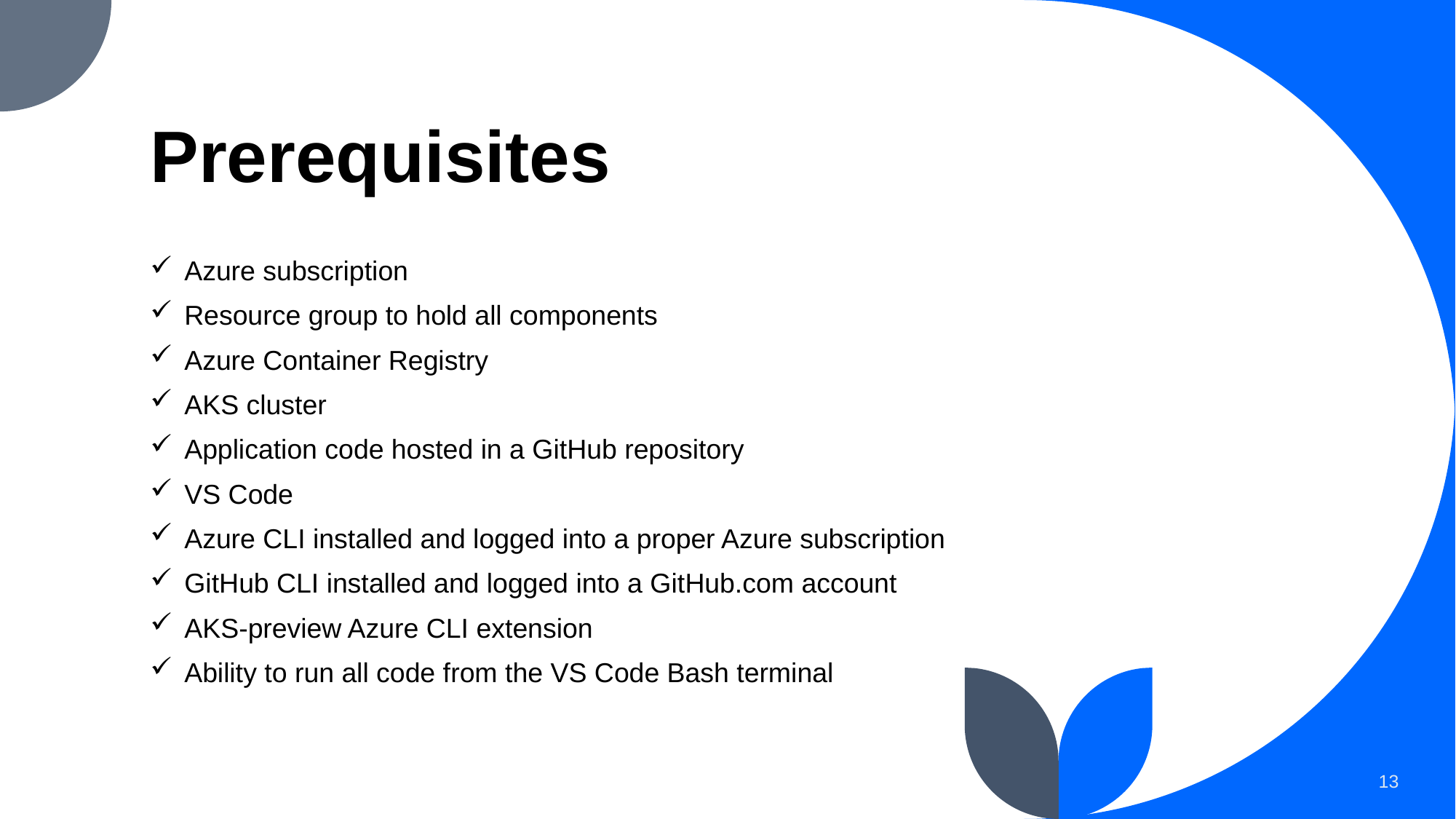

# Prerequisites

Azure subscription
Resource group to hold all components
Azure Container Registry
AKS cluster
Application code hosted in a GitHub repository
VS Code
Azure CLI installed and logged into a proper Azure subscription
GitHub CLI installed and logged into a GitHub.com account
AKS-preview Azure CLI extension
Ability to run all code from the VS Code Bash terminal
13